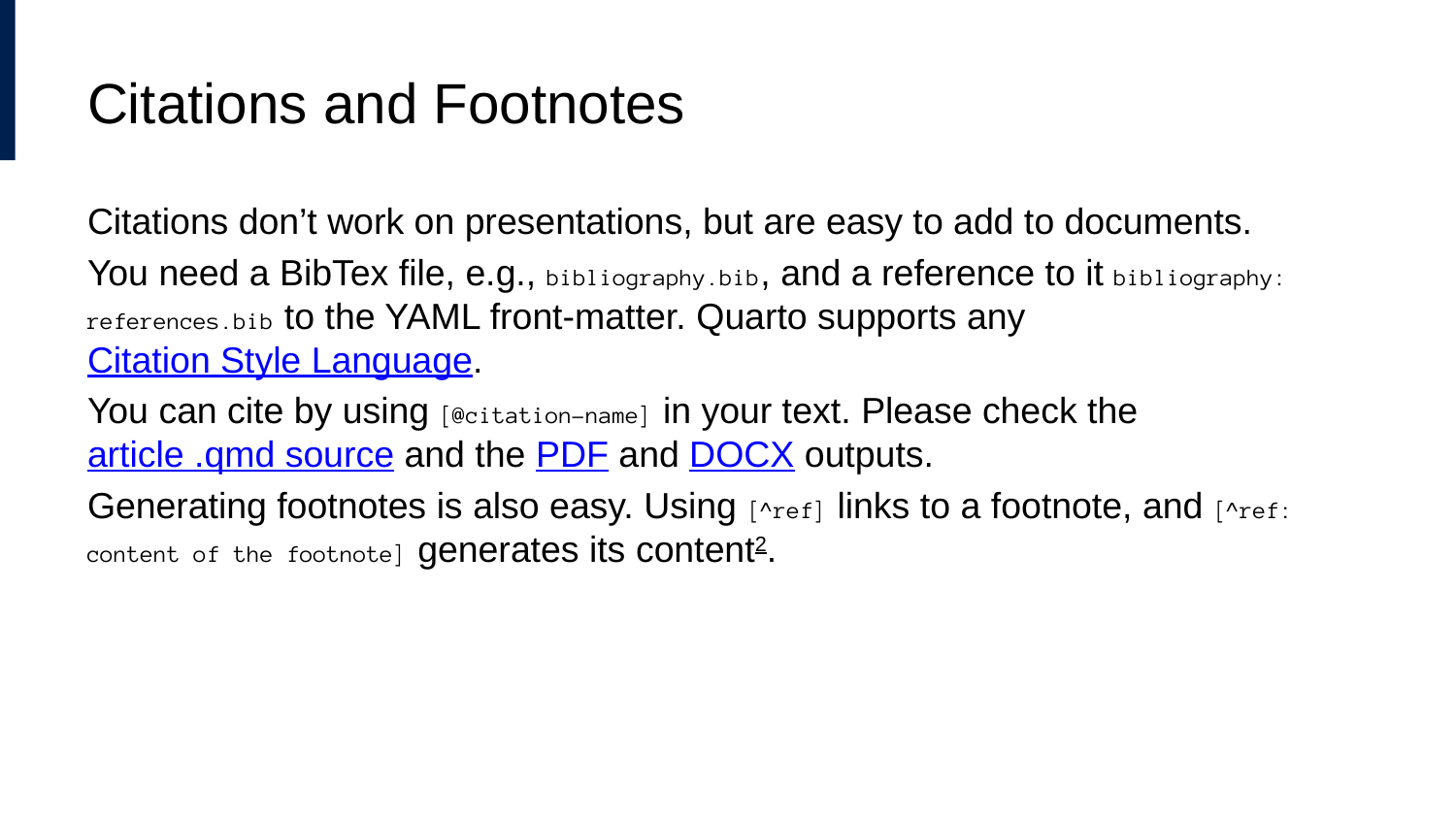

# Citations and Footnotes
Citations don’t work on presentations, but are easy to add to documents.
You need a BibTex file, e.g., bibliography.bib, and a reference to it bibliography: references.bib to the YAML front-matter. Quarto supports any Citation Style Language.
You can cite by using [@citation-name] in your text. Please check the article .qmd source and the PDF and DOCX outputs.
Generating footnotes is also easy. Using [^ref] links to a footnote, and [^ref: content of the footnote] generates its content2.